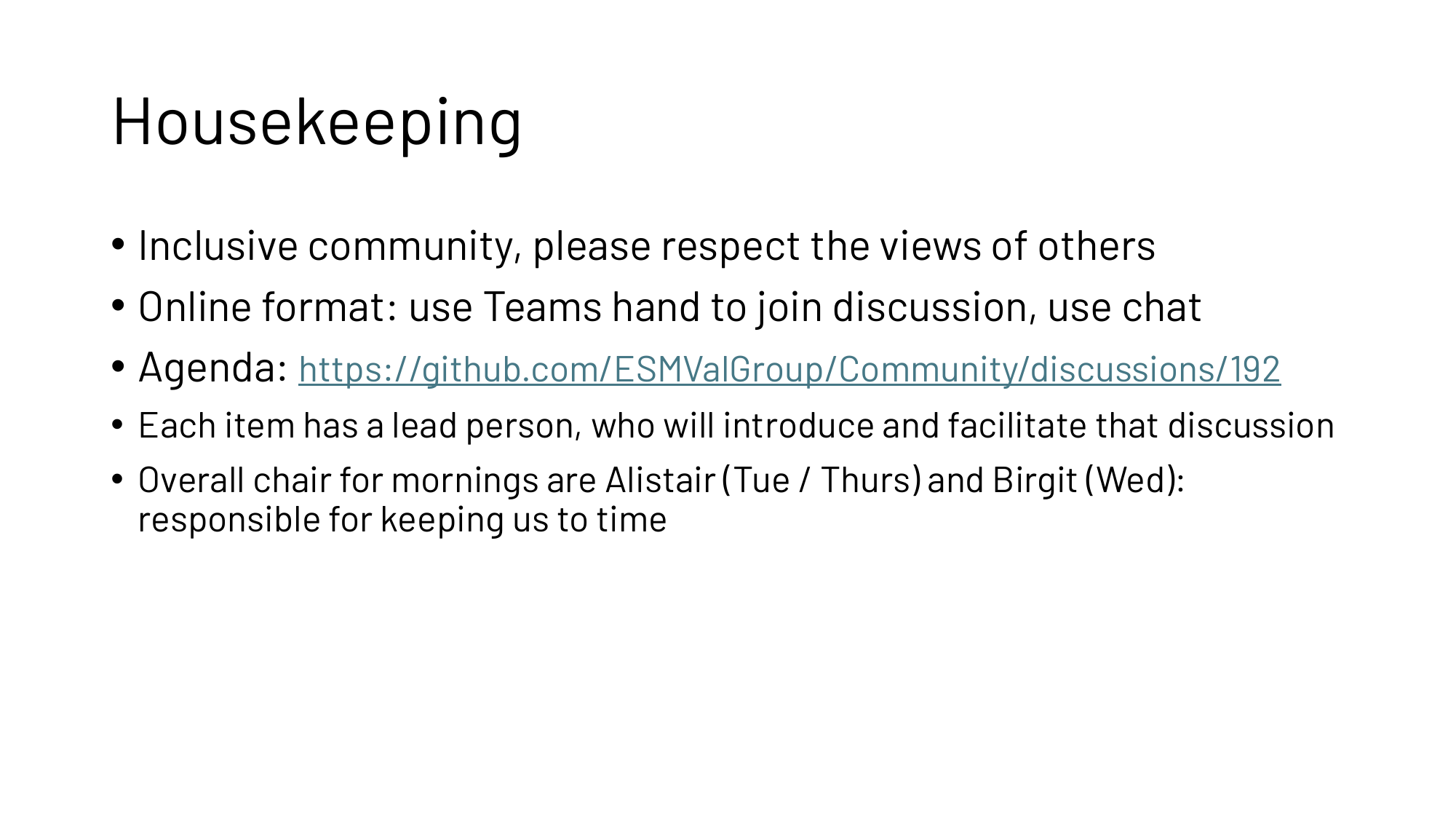

# Housekeeping
Inclusive community, please respect the views of others
Online format: use Teams hand to join discussion, use chat
Agenda: https://github.com/ESMValGroup/Community/discussions/192
Each item has a lead person, who will introduce and facilitate that discussion
Overall chair for mornings are Alistair (Tue / Thurs) and Birgit (Wed): responsible for keeping us to time